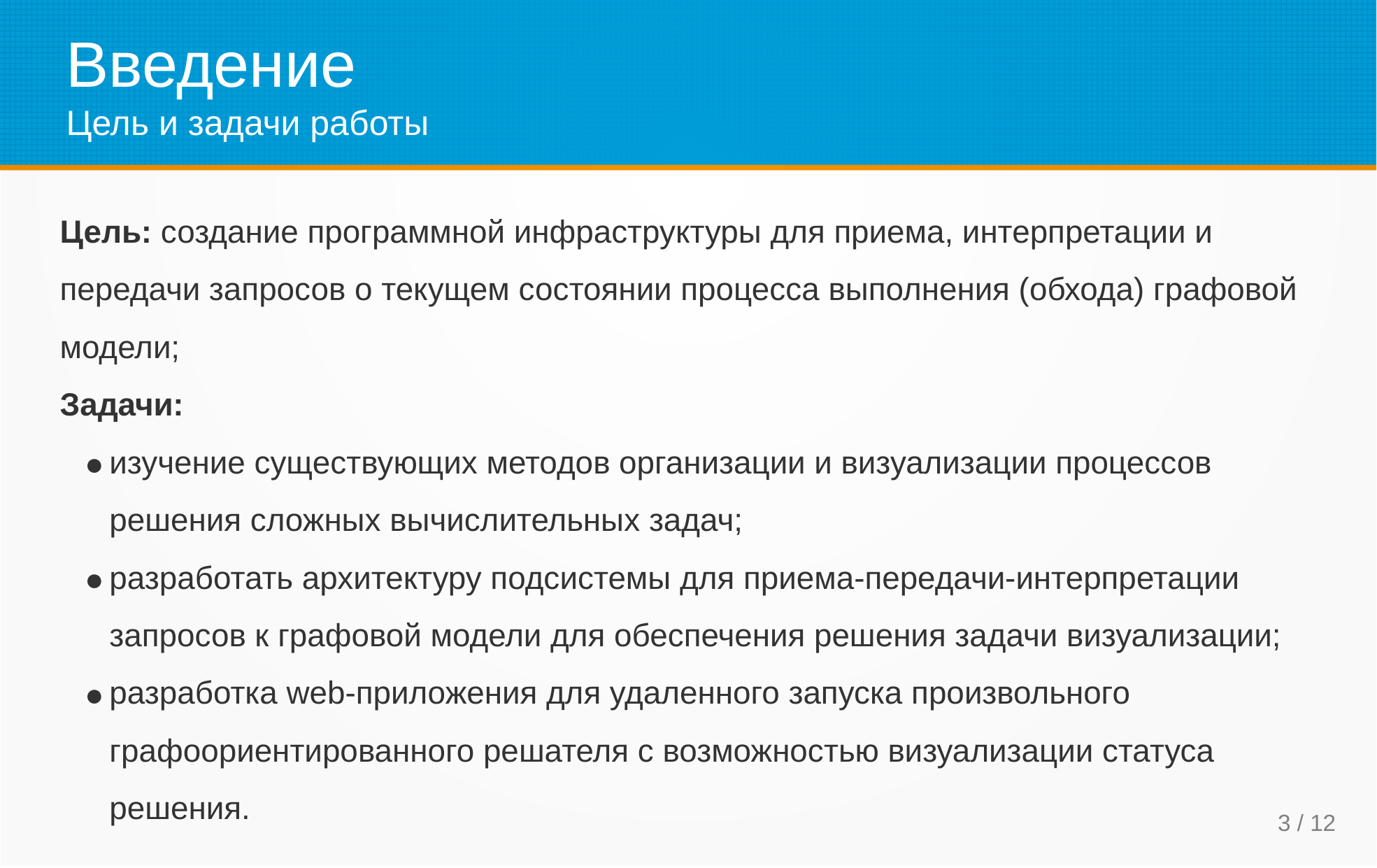

Введение
Цель и задачи работы

Цель: создание программной инфраструктуры для приема, интерпретации и передачи запросов о текущем состоянии процесса выполнения (обхода) графовой модели;
Задачи:
изучение существующих методов организации и визуализации процессов решения сложных вычислительных задач;
разработать архитектуру подсистемы для приема-передачи-интерпретации запросов к графовой модели для обеспечения решения задачи визуализации;
разработка web-приложения для удаленного запуска произвольного графоориентированного решателя с возможностью визуализации статуса решения.

3 / 12